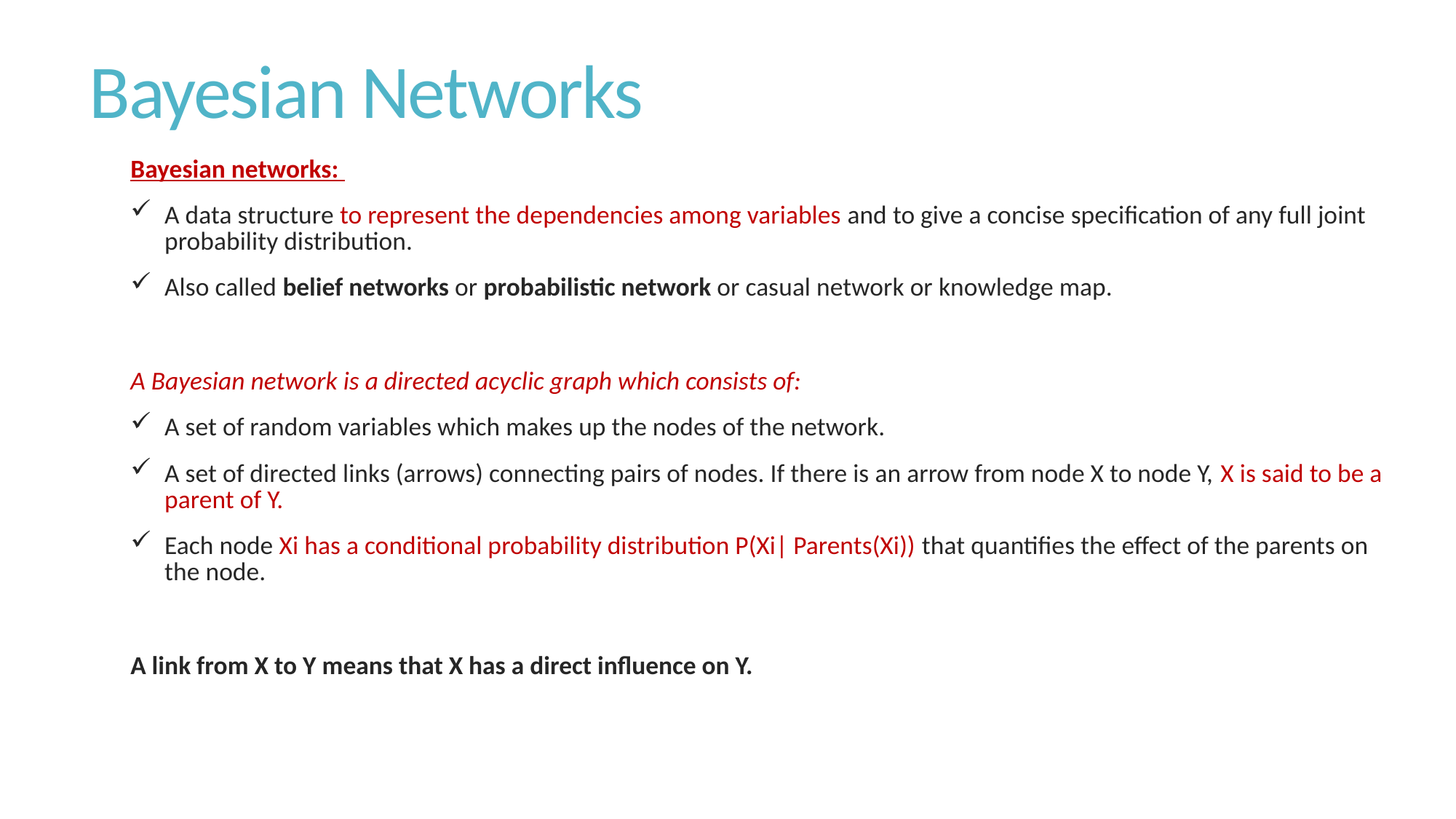

# Bayesian Networks
Bayesian networks:
A data structure to represent the dependencies among variables and to give a concise specification of any full joint probability distribution.
Also called belief networks or probabilistic network or casual network or knowledge map.

A Bayesian network is a directed acyclic graph which consists of:
A set of random variables which makes up the nodes of the network.
A set of directed links (arrows) connecting pairs of nodes. If there is an arrow from node X to node Y, X is said to be a parent of Y.
Each node Xi has a conditional probability distribution P(Xi| Parents(Xi)) that quantifies the effect of the parents on the node.

A link from X to Y means that X has a direct influence on Y.